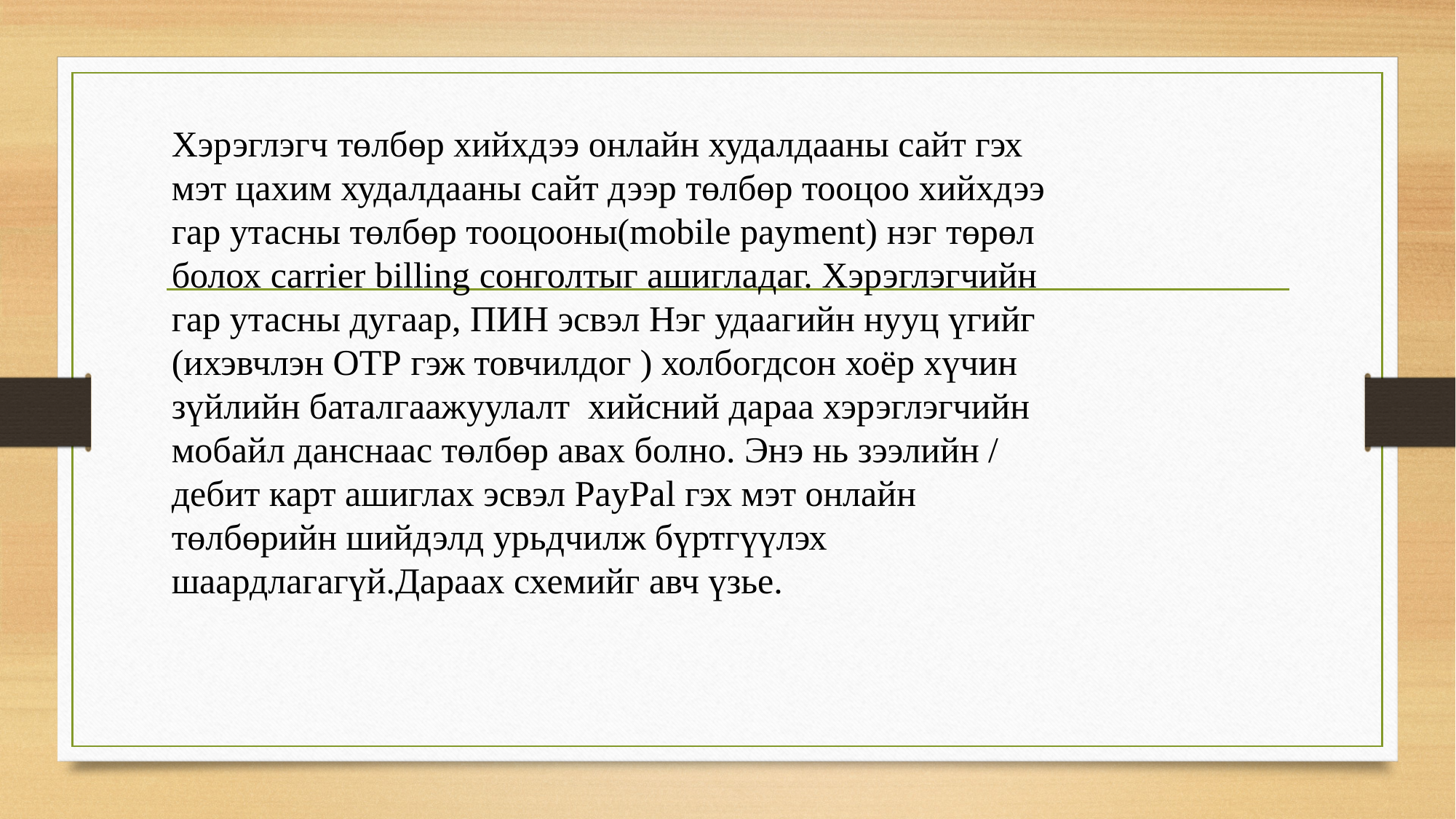

Хэрэглэгч төлбөр хийхдээ онлайн худалдааны сайт гэх мэт цахим худалдааны сайт дээр төлбөр тооцоо хийхдээ гар утасны төлбөр тооцооны(mobile payment) нэг төрөл болох carrier billing сонголтыг ашигладаг. Хэрэглэгчийн гар утасны дугаар, ПИН эсвэл Нэг удаагийн нууц үгийг (ихэвчлэн OTP гэж товчилдог ) холбогдсон хоёр хүчин зүйлийн баталгаажуулалт  хийсний дараа хэрэглэгчийн мобайл данснаас төлбөр авах болно. Энэ нь зээлийн / дебит карт ашиглах эсвэл PayPal гэх мэт онлайн төлбөрийн шийдэлд урьдчилж бүртгүүлэх шаардлагагүй.Дараах схемийг авч үзье.